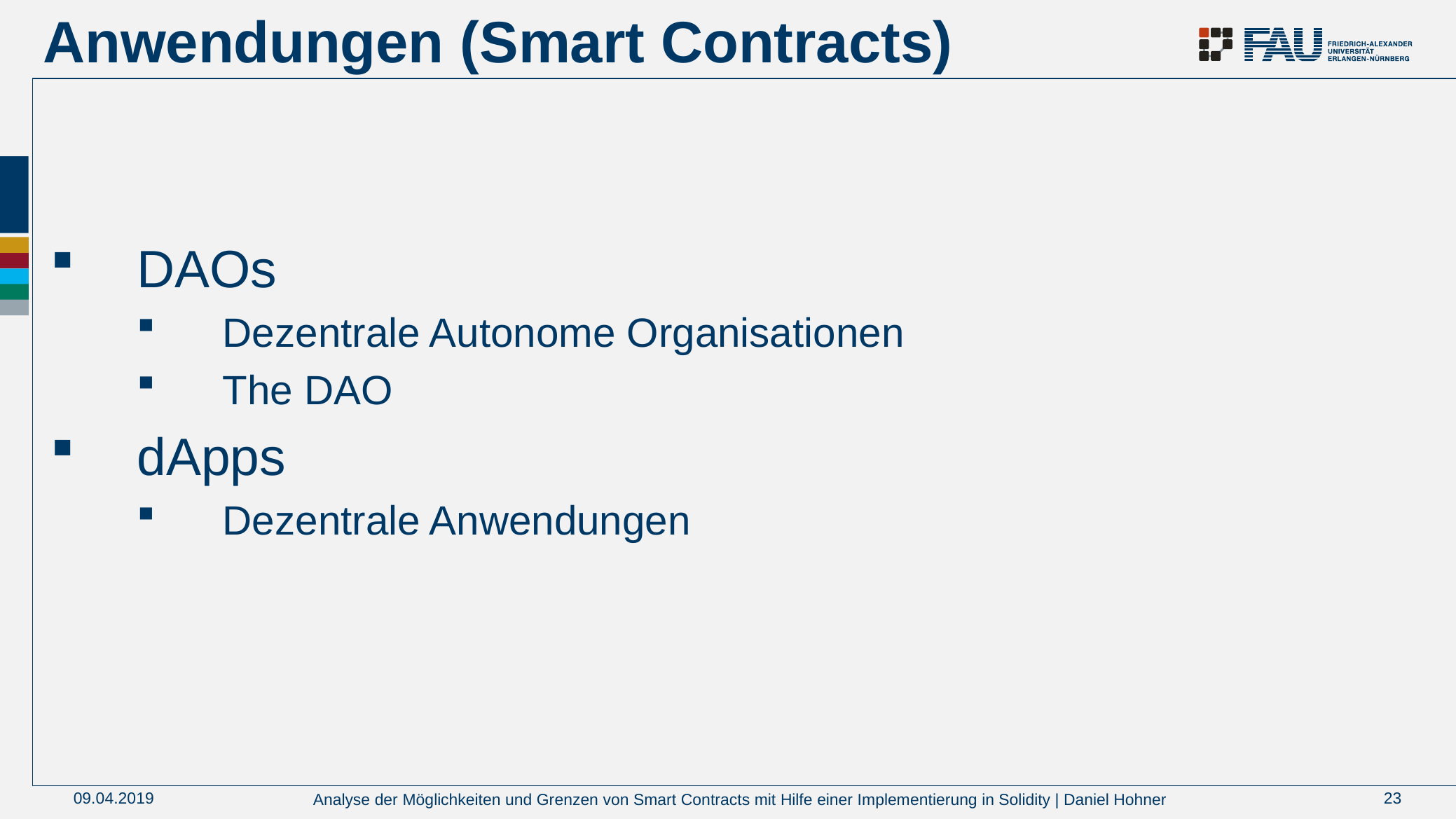

# Anwendungen (Smart Contracts)
DAOs
Dezentrale Autonome Organisationen
The DAO
dApps
Dezentrale Anwendungen